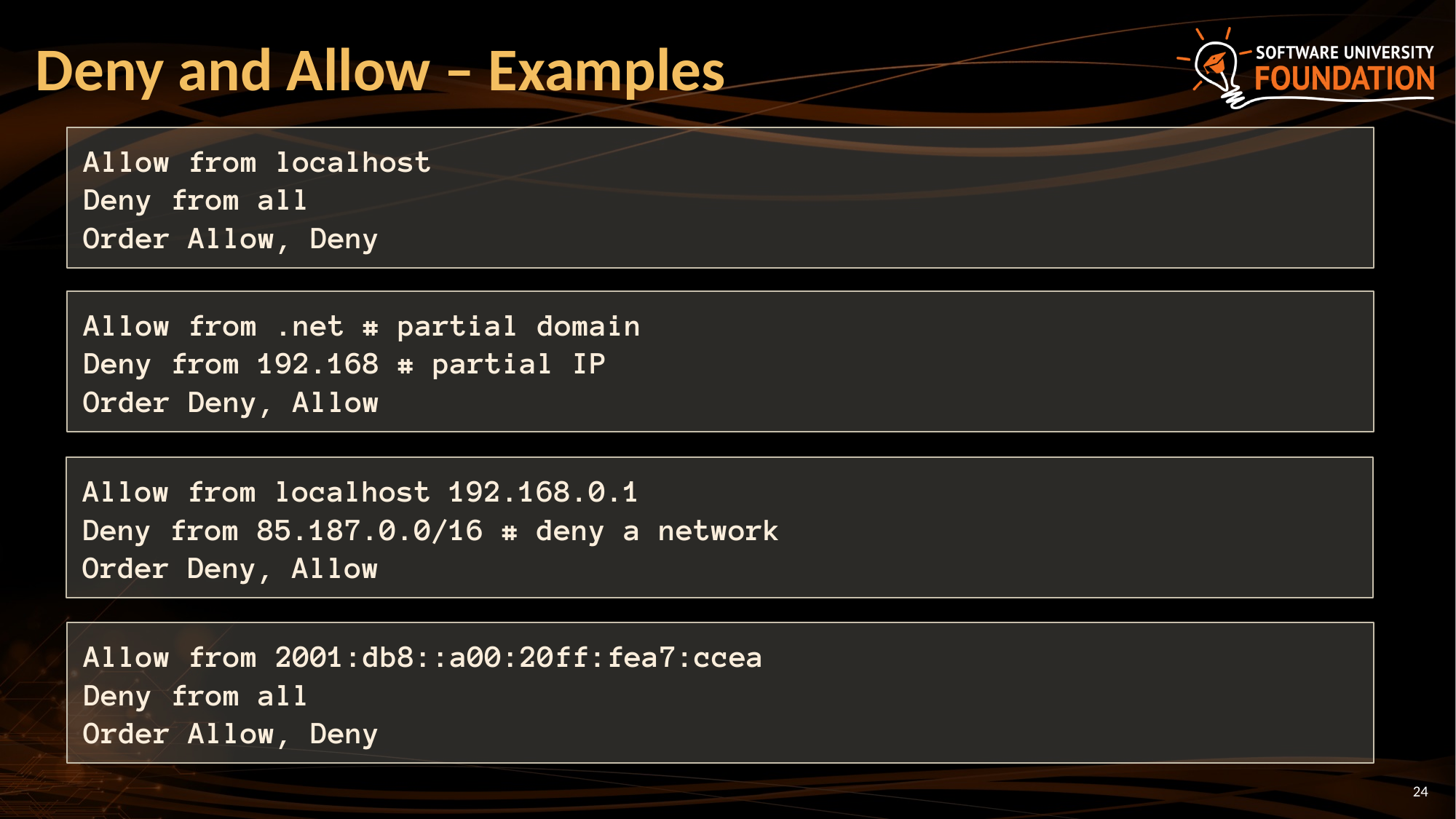

# Deny and Allow – Examples
Allow from localhost
Deny from all
Order Allow, Deny
Allow from .net # partial domain
Deny from 192.168 # partial IP
Order Deny, Allow
Allow from localhost 192.168.0.1
Deny from 85.187.0.0/16 # deny a network
Order Deny, Allow
Allow from 2001:db8::a00:20ff:fea7:ccea
Deny from all
Order Allow, Deny
24